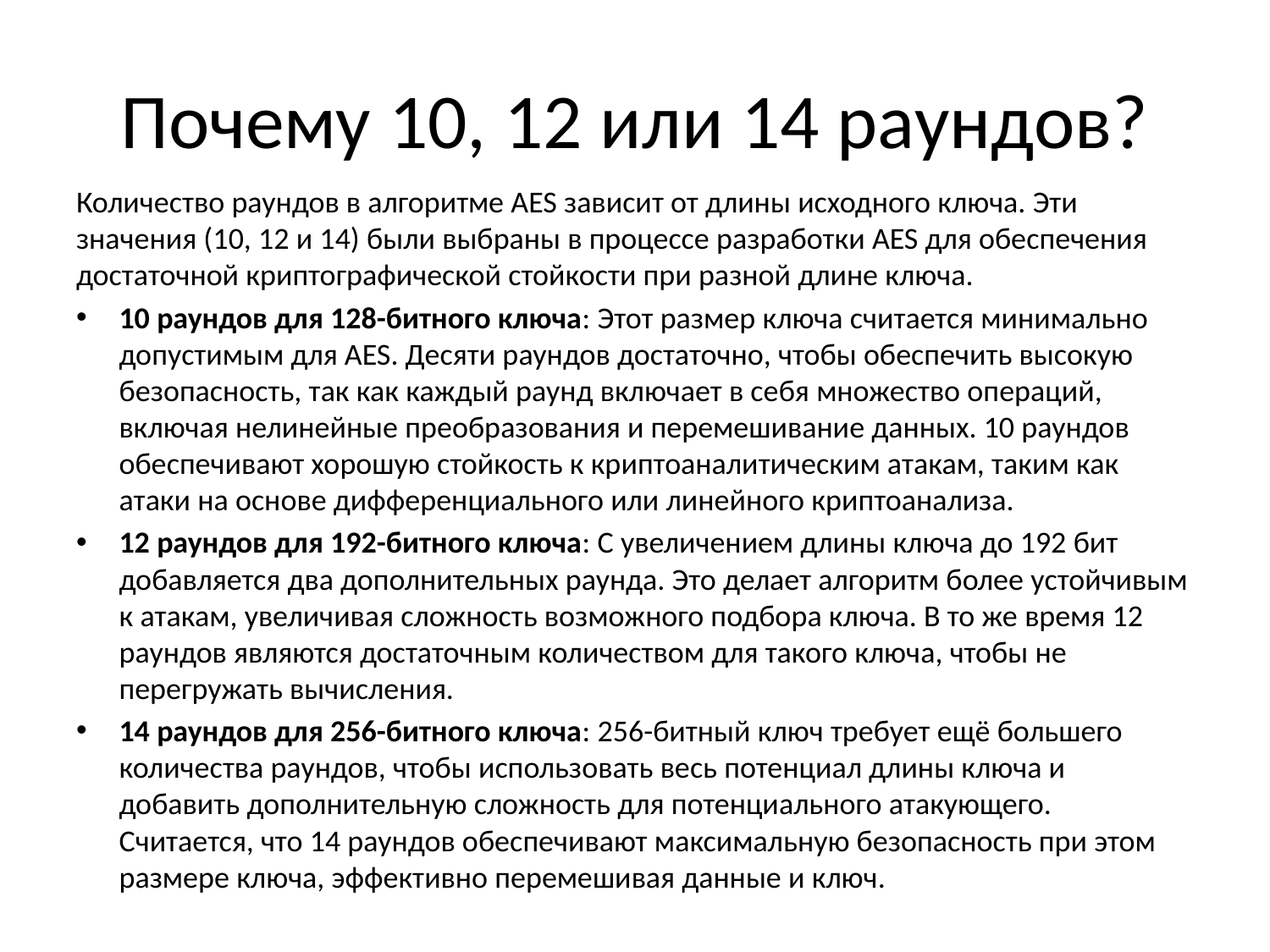

# Почему 10, 12 или 14 раундов?
Количество раундов в алгоритме AES зависит от длины исходного ключа. Эти значения (10, 12 и 14) были выбраны в процессе разработки AES для обеспечения достаточной криптографической стойкости при разной длине ключа.
10 раундов для 128-битного ключа: Этот размер ключа считается минимально допустимым для AES. Десяти раундов достаточно, чтобы обеспечить высокую безопасность, так как каждый раунд включает в себя множество операций, включая нелинейные преобразования и перемешивание данных. 10 раундов обеспечивают хорошую стойкость к криптоаналитическим атакам, таким как атаки на основе дифференциального или линейного криптоанализа.
12 раундов для 192-битного ключа: С увеличением длины ключа до 192 бит добавляется два дополнительных раунда. Это делает алгоритм более устойчивым к атакам, увеличивая сложность возможного подбора ключа. В то же время 12 раундов являются достаточным количеством для такого ключа, чтобы не перегружать вычисления.
14 раундов для 256-битного ключа: 256-битный ключ требует ещё большего количества раундов, чтобы использовать весь потенциал длины ключа и добавить дополнительную сложность для потенциального атакующего. Считается, что 14 раундов обеспечивают максимальную безопасность при этом размере ключа, эффективно перемешивая данные и ключ.